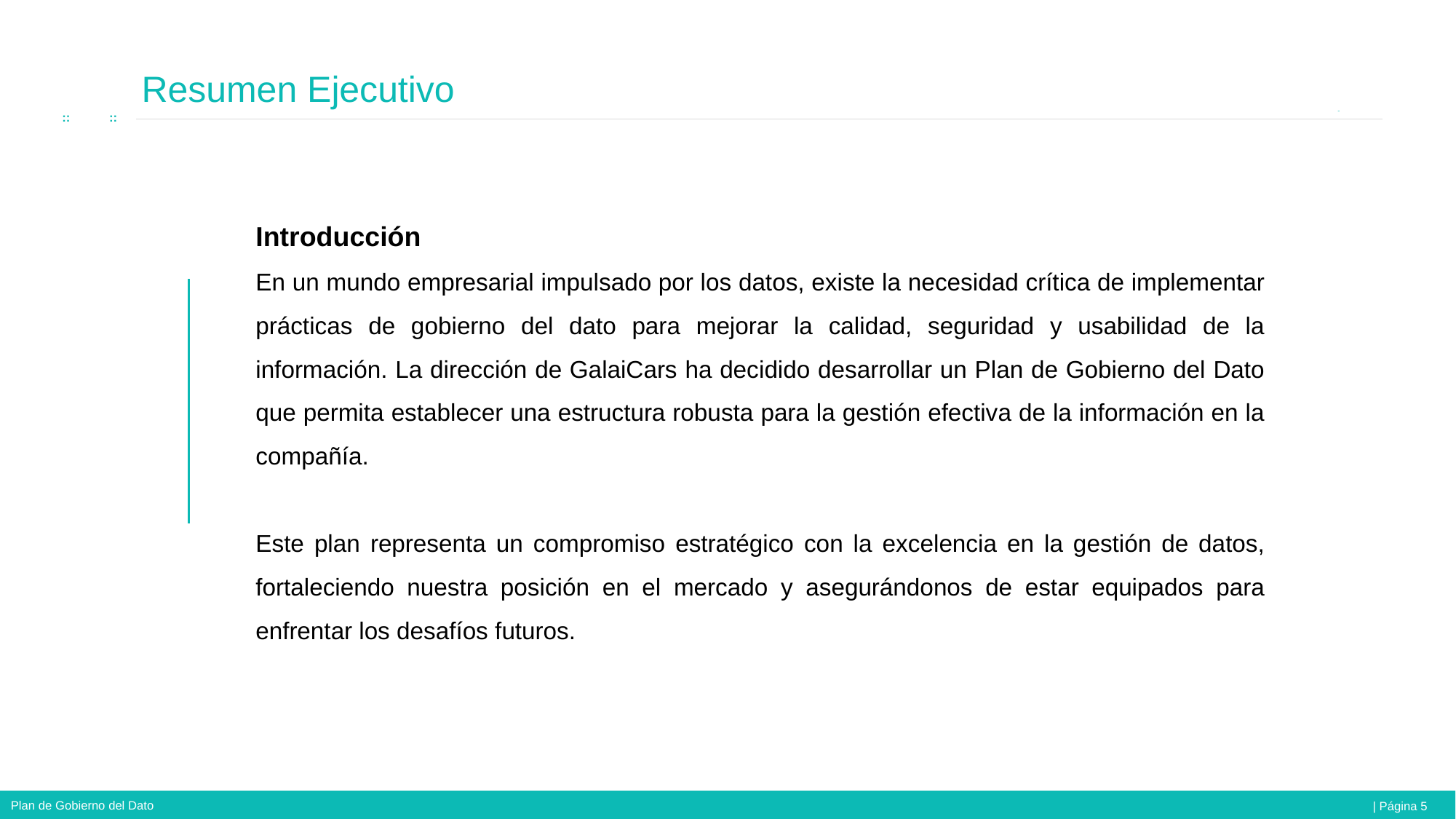

# Resumen Ejecutivo
Introducción
En un mundo empresarial impulsado por los datos, existe la necesidad crítica de implementar prácticas de gobierno del dato para mejorar la calidad, seguridad y usabilidad de la información. La dirección de GalaiCars ha decidido desarrollar un Plan de Gobierno del Dato que permita establecer una estructura robusta para la gestión efectiva de la información en la compañía.

Este plan representa un compromiso estratégico con la excelencia en la gestión de datos, fortaleciendo nuestra posición en el mercado y asegurándonos de estar equipados para enfrentar los desafíos futuros.